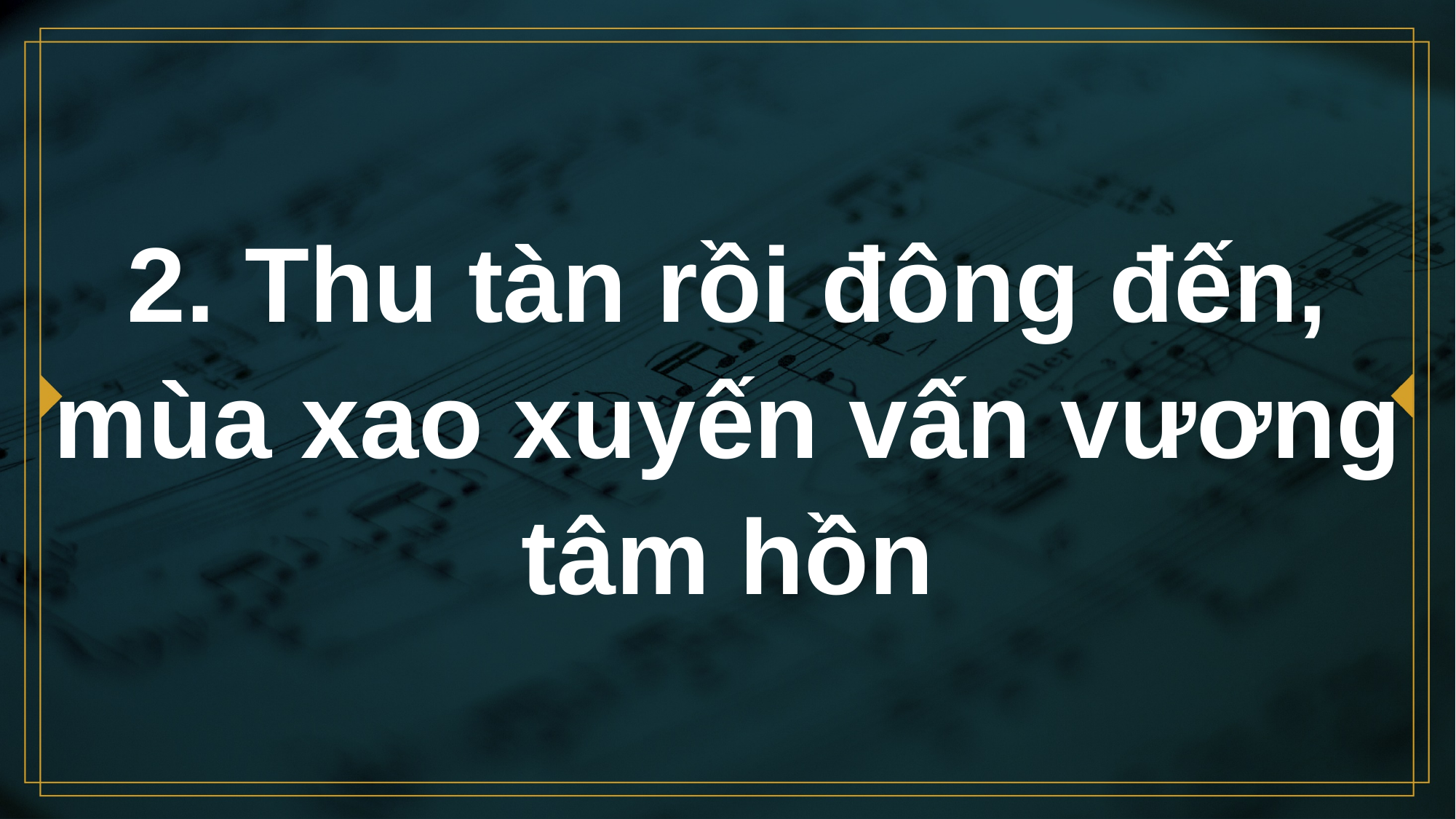

# 2. Thu tàn rồi đông đến, mùa xao xuyến vấn vương tâm hồn